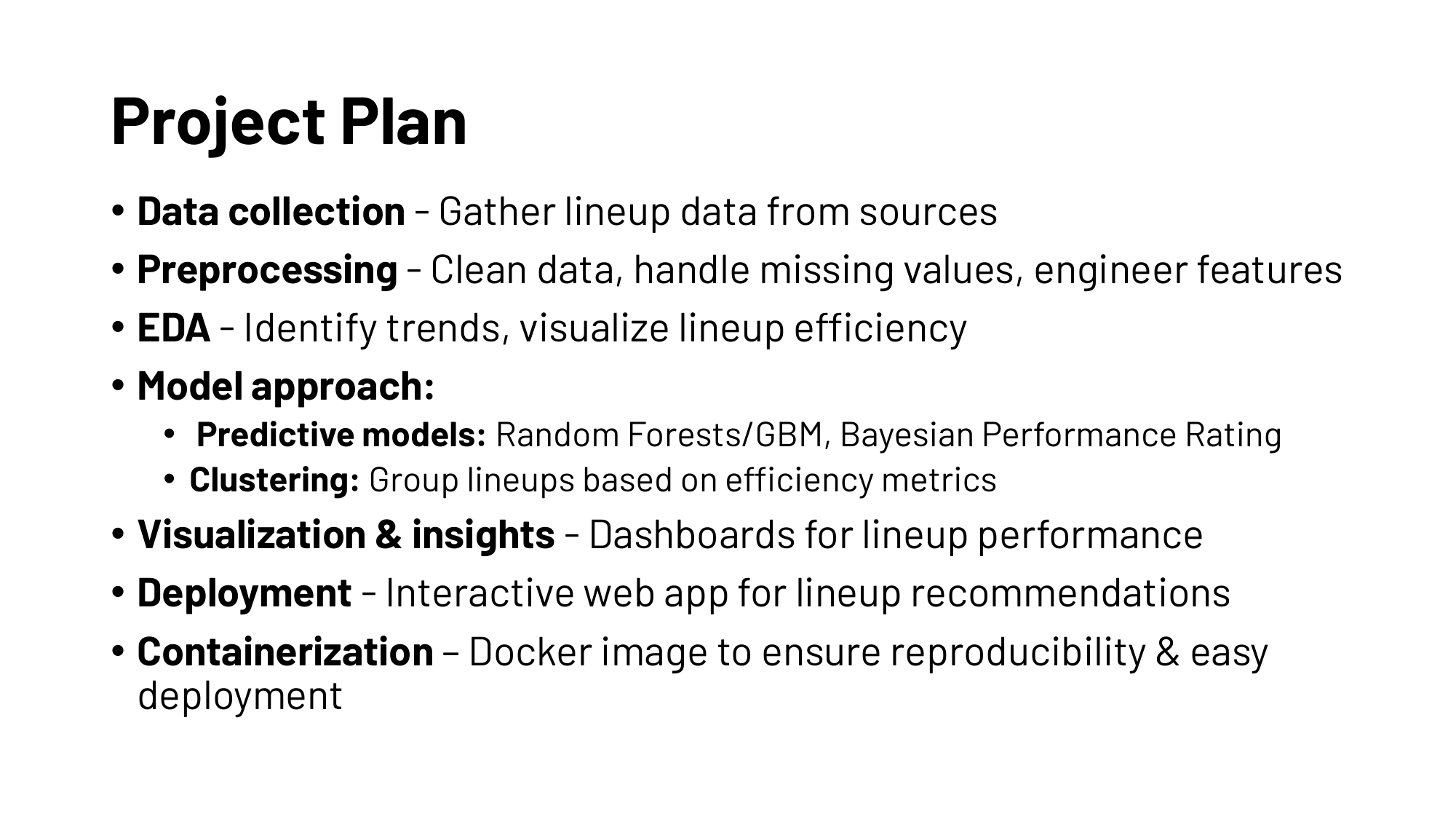

# Project Plan
Data collection - Gather lineup data from sources
Preprocessing - Clean data, handle missing values, engineer features
EDA - Identify trends, visualize lineup efficiency
Model approach:
 Predictive models: Random Forests/GBM, Bayesian Performance Rating
Clustering: Group lineups based on efficiency metrics
Visualization & insights - Dashboards for lineup performance
Deployment - Interactive web app for lineup recommendations
Containerization – Docker image to ensure reproducibility & easy deployment